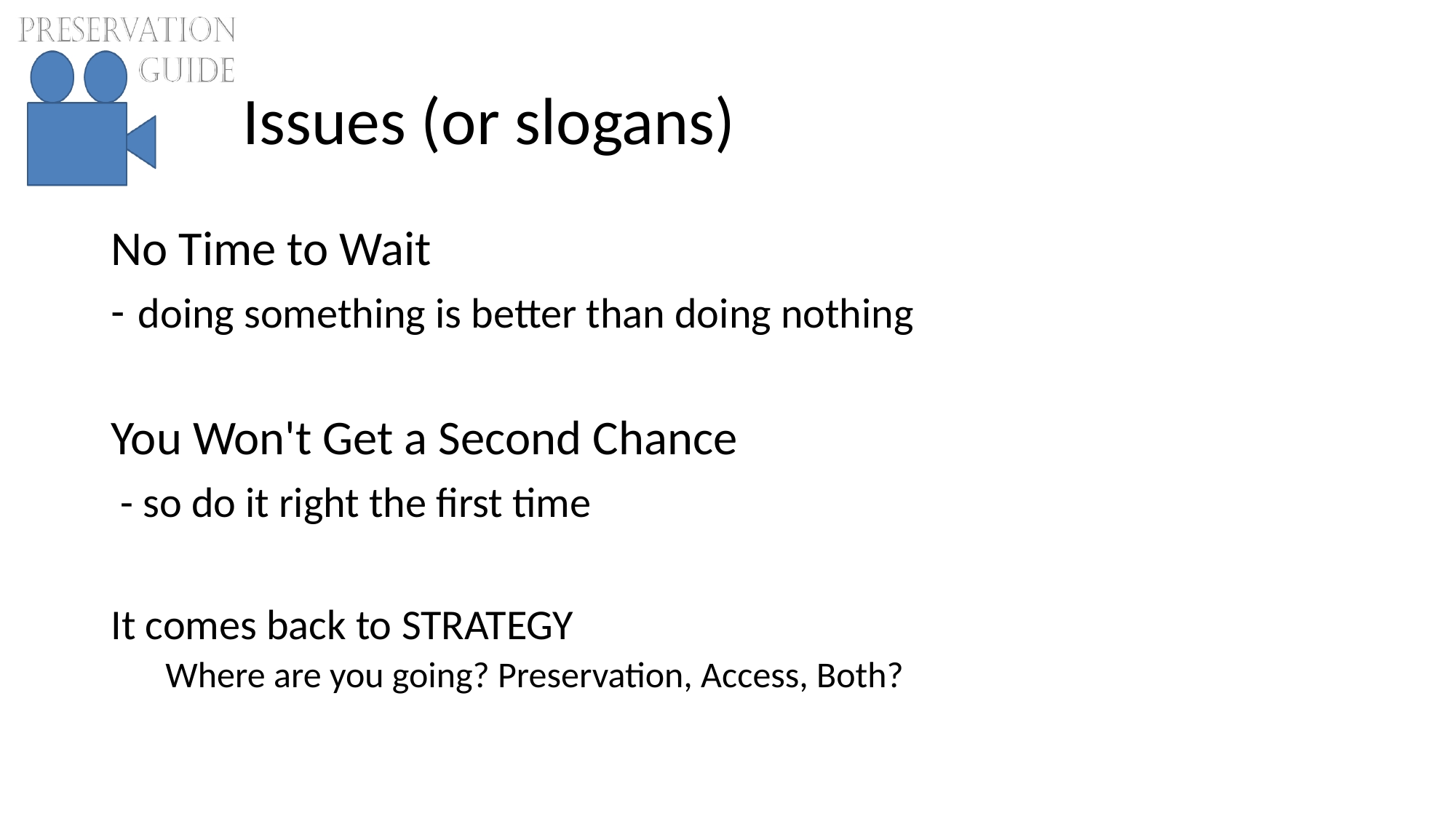

# Issues (or slogans)
No Time to Wait
doing something is better than doing nothing

You Won't Get a Second Chance
 - so do it right the first time

It comes back to STRATEGY
Where are you going? Preservation, Access, Both?